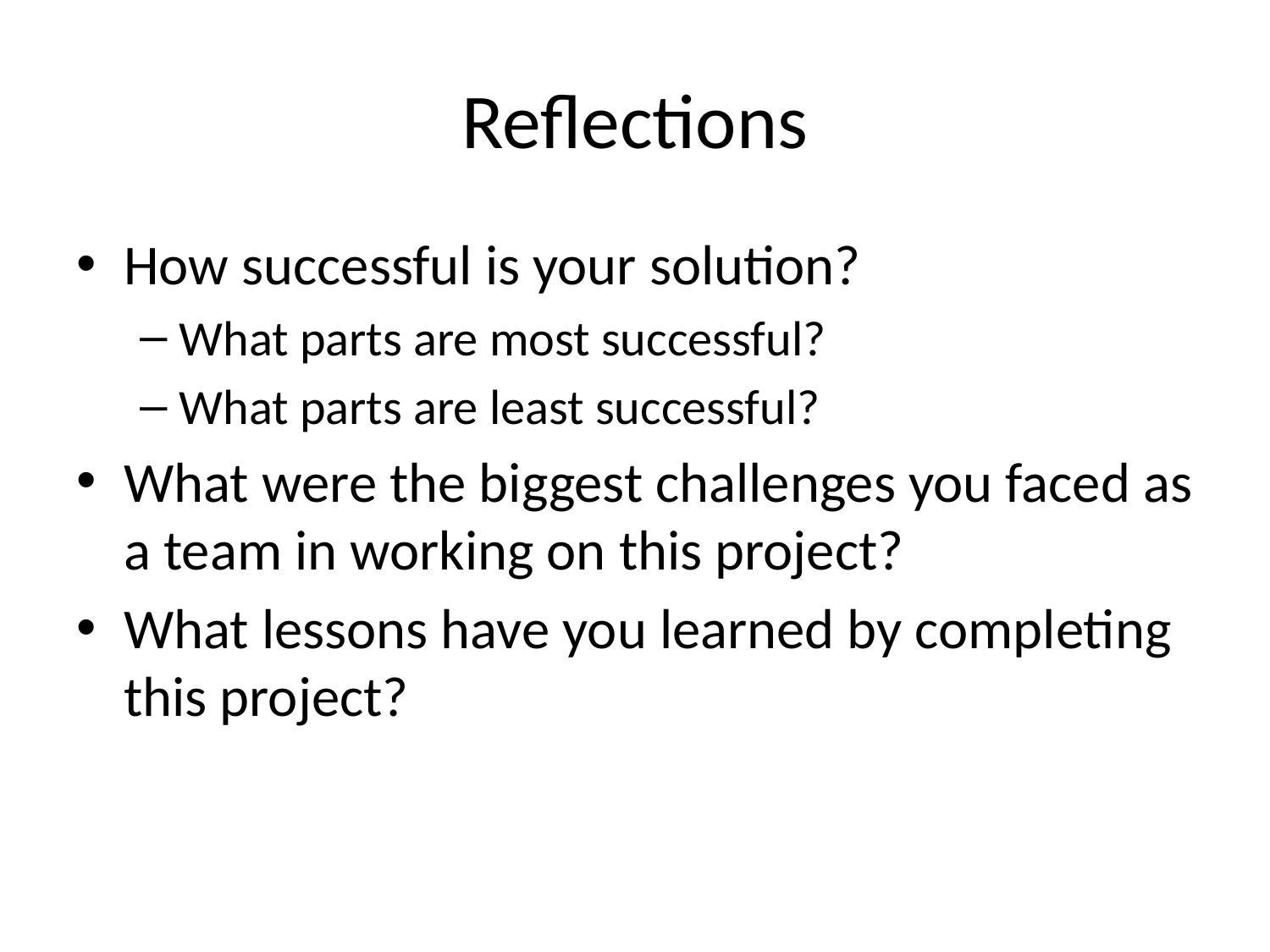

# Reflections
How successful is your solution?
What parts are most successful?
What parts are least successful?
What were the biggest challenges you faced as a team in working on this project?
What lessons have you learned by completing this project?